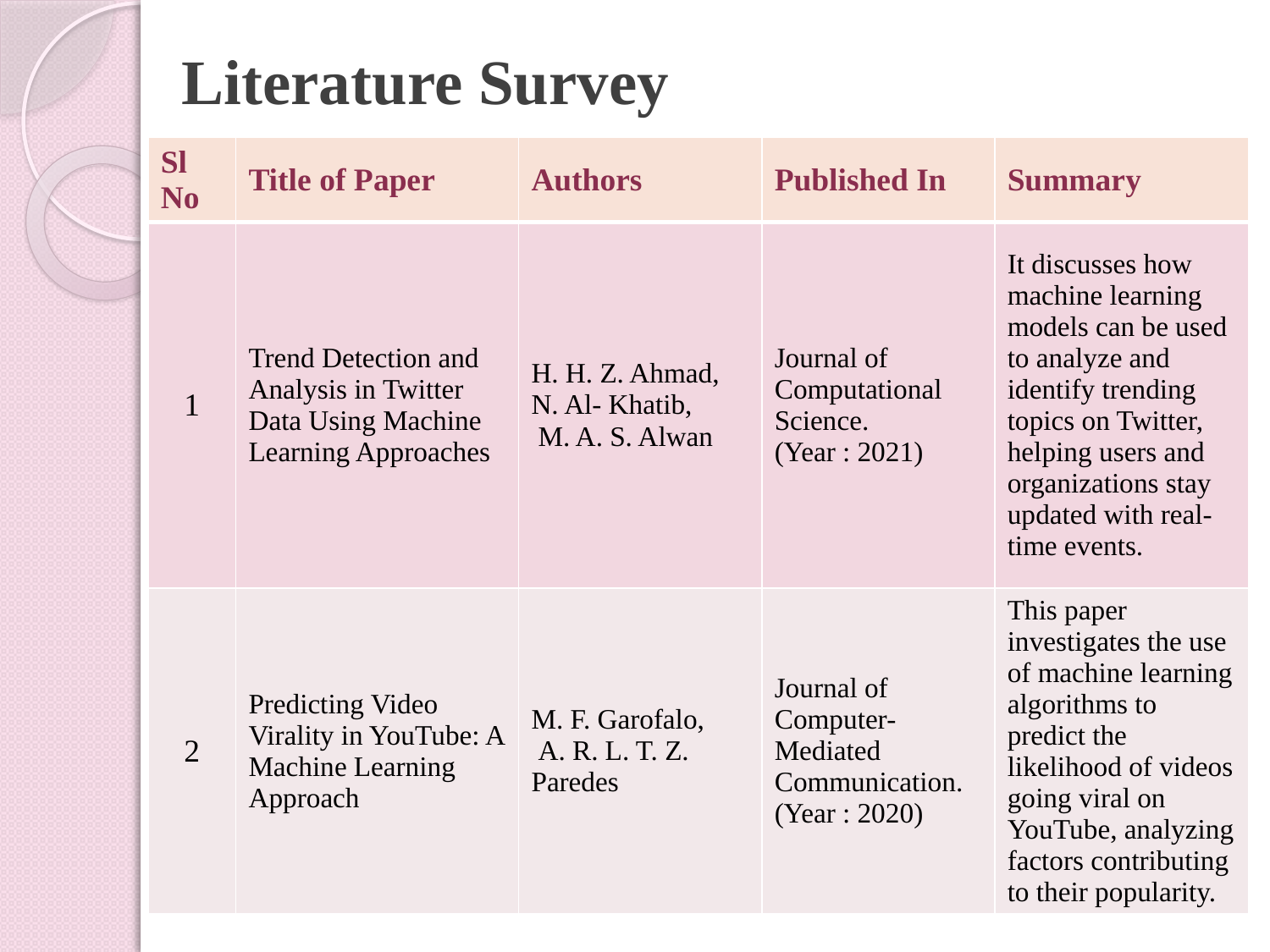

# Literature Survey
| Sl No | Title of Paper | Authors | Published In | Summary |
| --- | --- | --- | --- | --- |
| 1 | Trend Detection and Analysis in Twitter Data Using Machine Learning Approaches | H. H. Z. Ahmad, N. Al- Khatib, M. A. S. Alwan | Journal of Computational Science. (Year : 2021) | It discusses how machine learning models can be used to analyze and identify trending topics on Twitter, helping users and organizations stay updated with real-time events. |
| 2 | Predicting Video Virality in YouTube: A Machine Learning Approach | M. F. Garofalo, A. R. L. T. Z. Paredes | Journal of Computer-Mediated Communication. (Year : 2020) | This paper investigates the use of machine learning algorithms to predict the likelihood of videos going viral on YouTube, analyzing factors contributing to their popularity. |